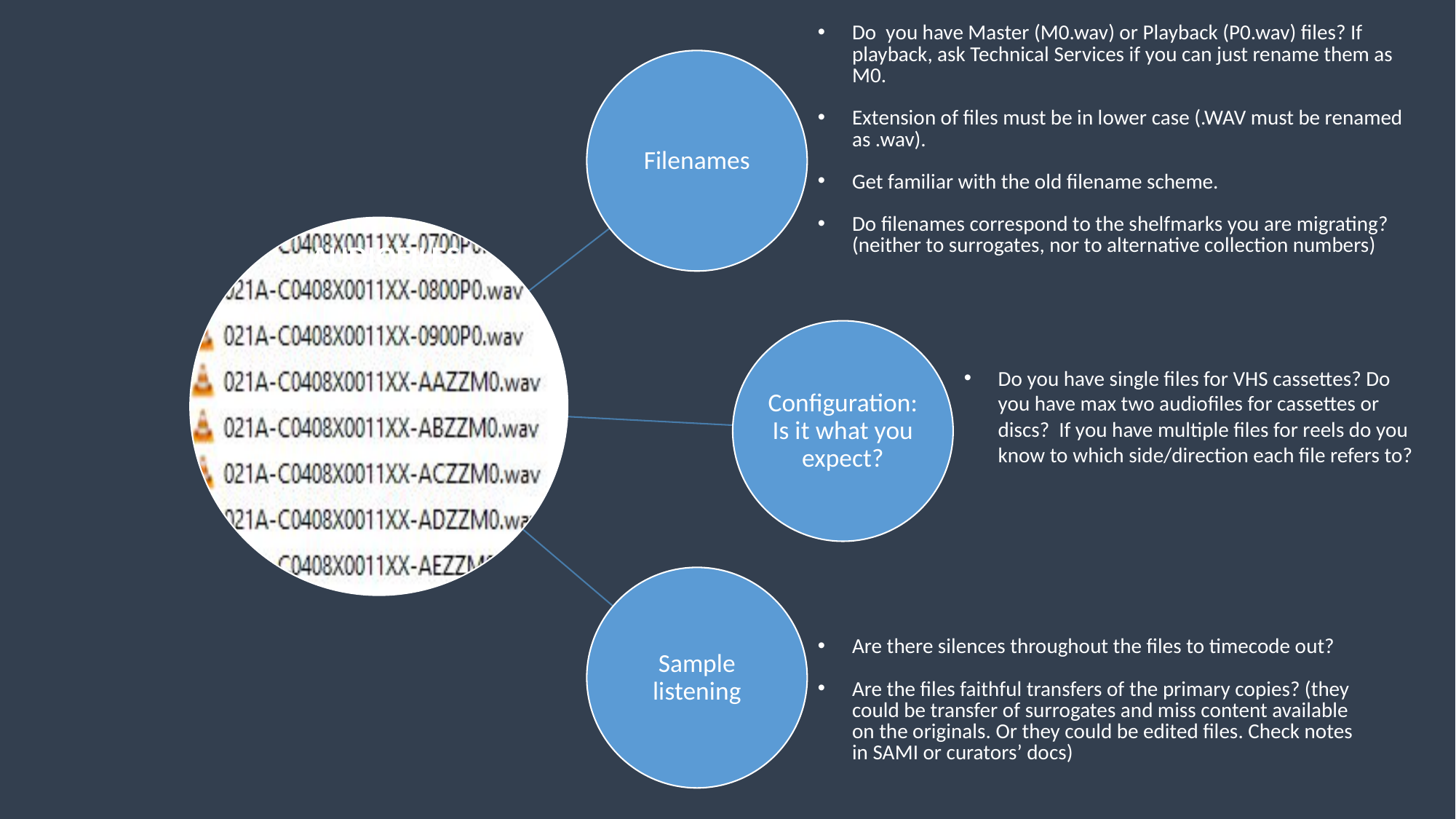

Filenames
Configuration: Is it what you expect?
Sample listening
Do  you have Master (M0.wav) or Playback (P0.wav) files? If playback, ask Technical Services if you can just rename them as M0.

Extension of files must be in lower case (.WAV must be renamed as .wav).

Get familiar with the old filename scheme.

Do filenames correspond to the shelfmarks you are migrating? (neither to surrogates, nor to alternative collection numbers)

AUDIOFILES
Do you have single files for VHS cassettes? Do you have max two audiofiles for cassettes or discs?  If you have multiple files for reels do you know to which side/direction each file refers to?

Are there silences throughout the files to timecode out?

Are the files faithful transfers of the primary copies? (they could be transfer of surrogates and miss content available on the originals. Or they could be edited files. Check notes in SAMI or curators’ docs)